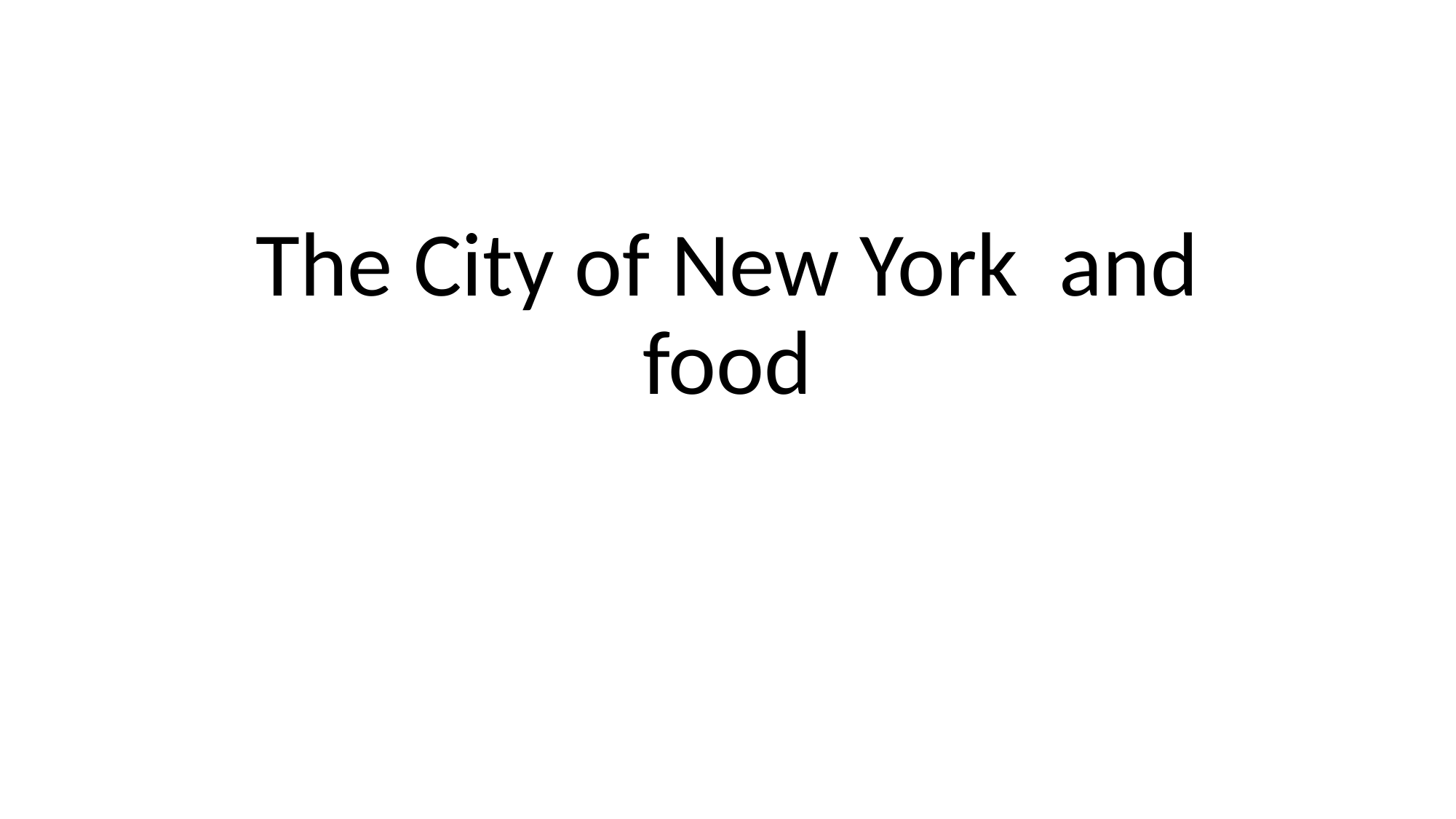

# The City of New York  and food